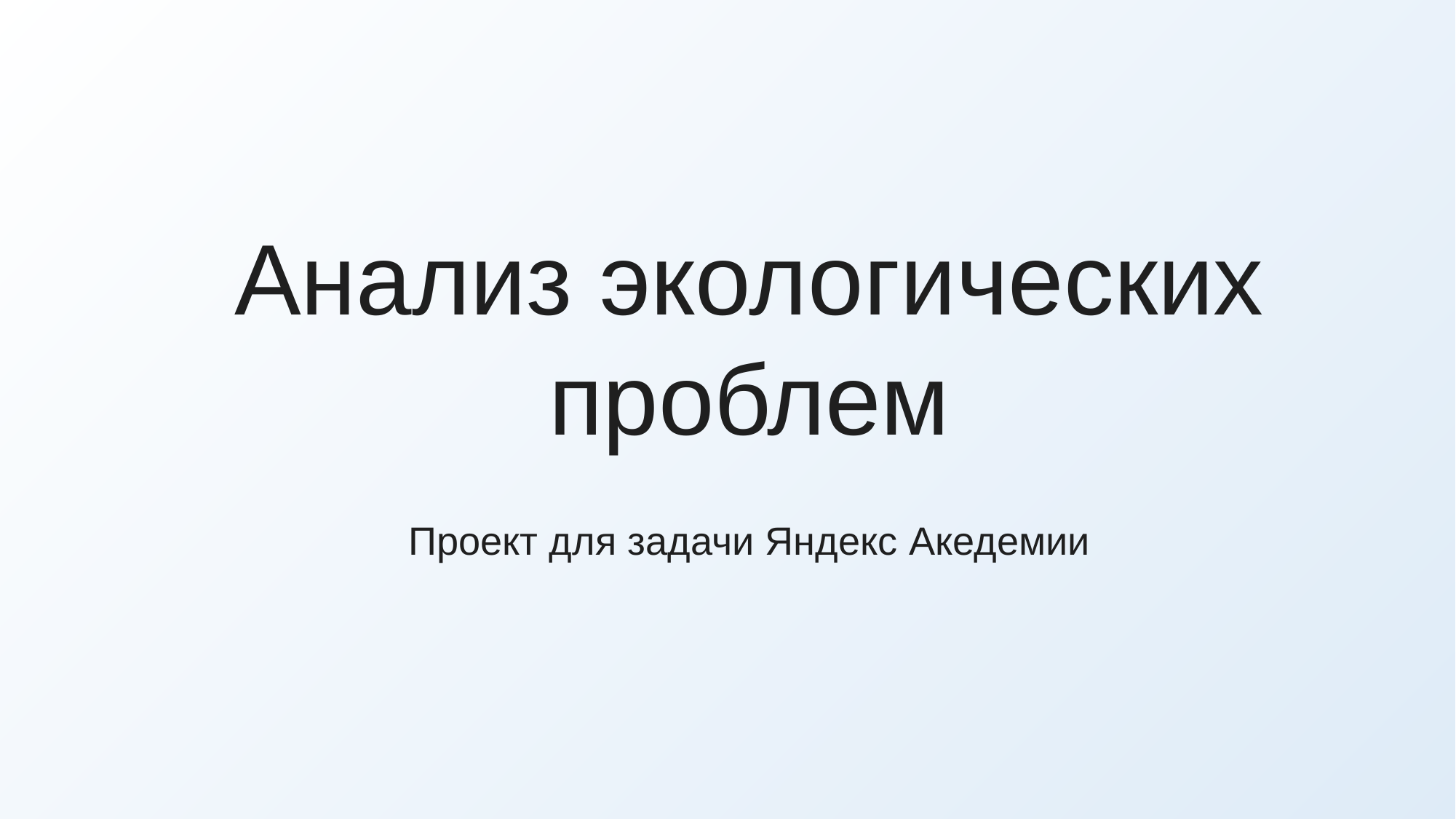

Анализ экологических проблем
Проект для задачи Яндекс Акедемии